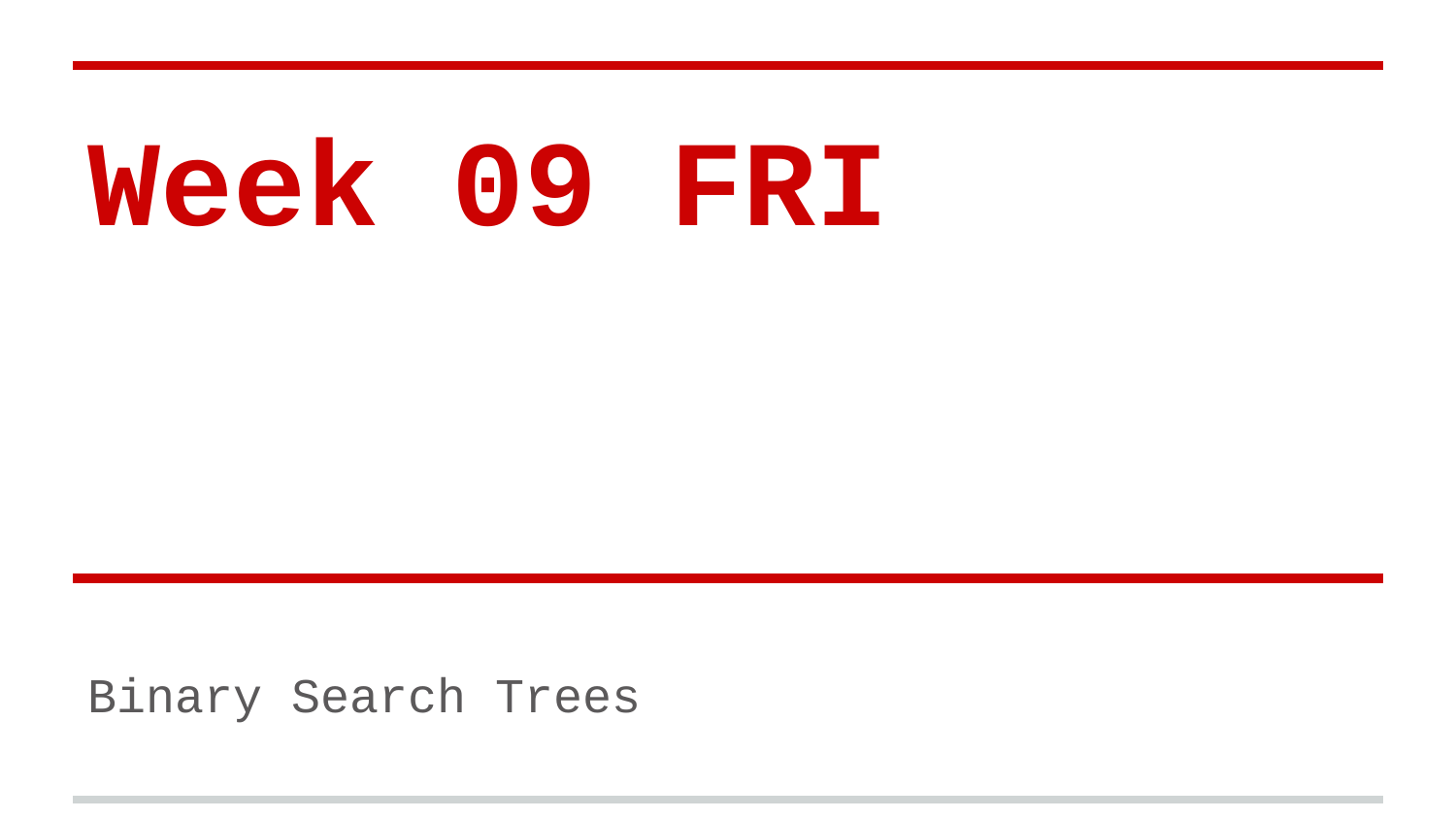

# Week 09 FRI

Binary Search Trees